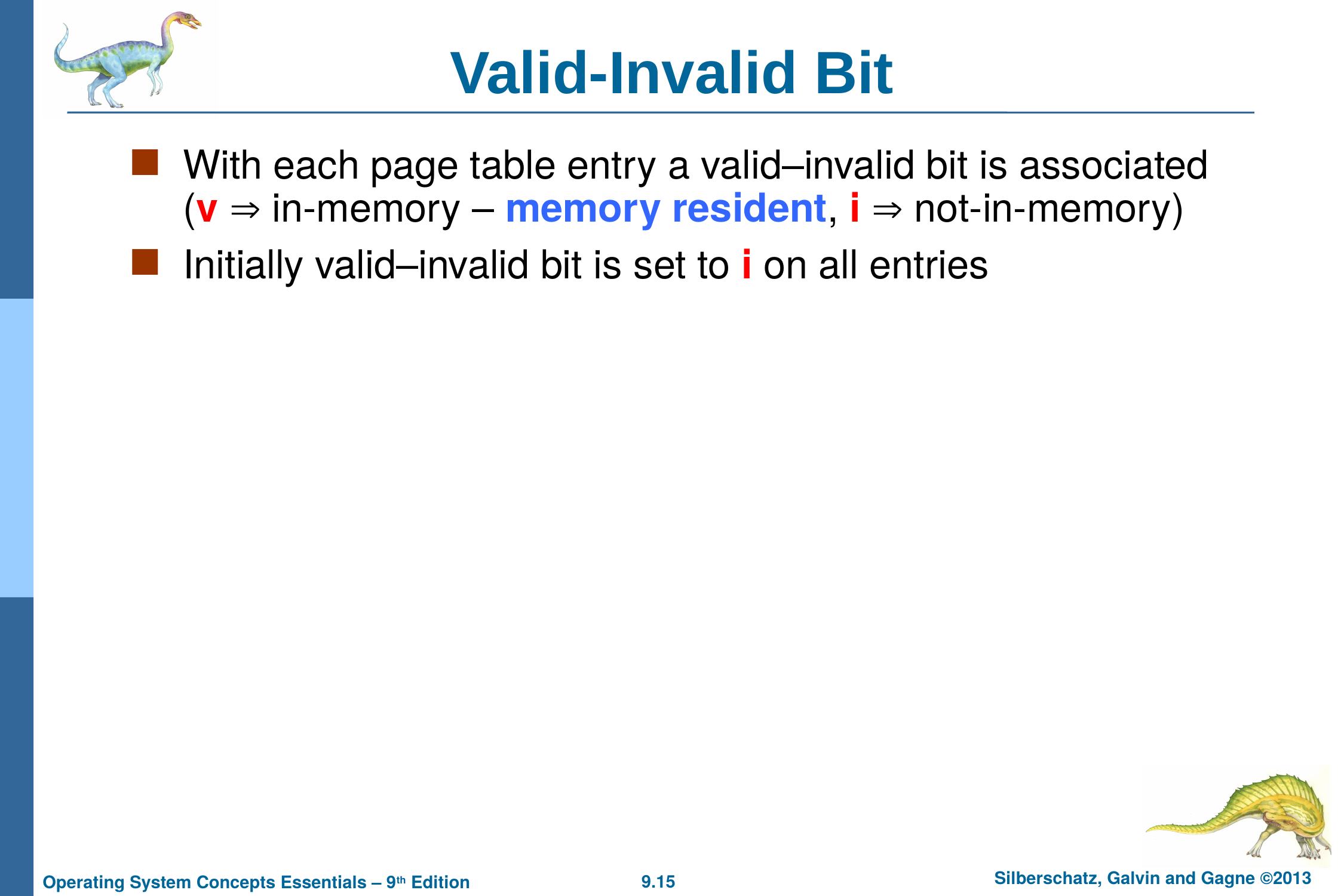

# Valid-Invalid Bit
With each page table entry a valid–invalid bit is associated
(v ⇒ in-memory – memory resident, i ⇒ not-in-memory)
Initially valid–invalid bit is set to i on all entries